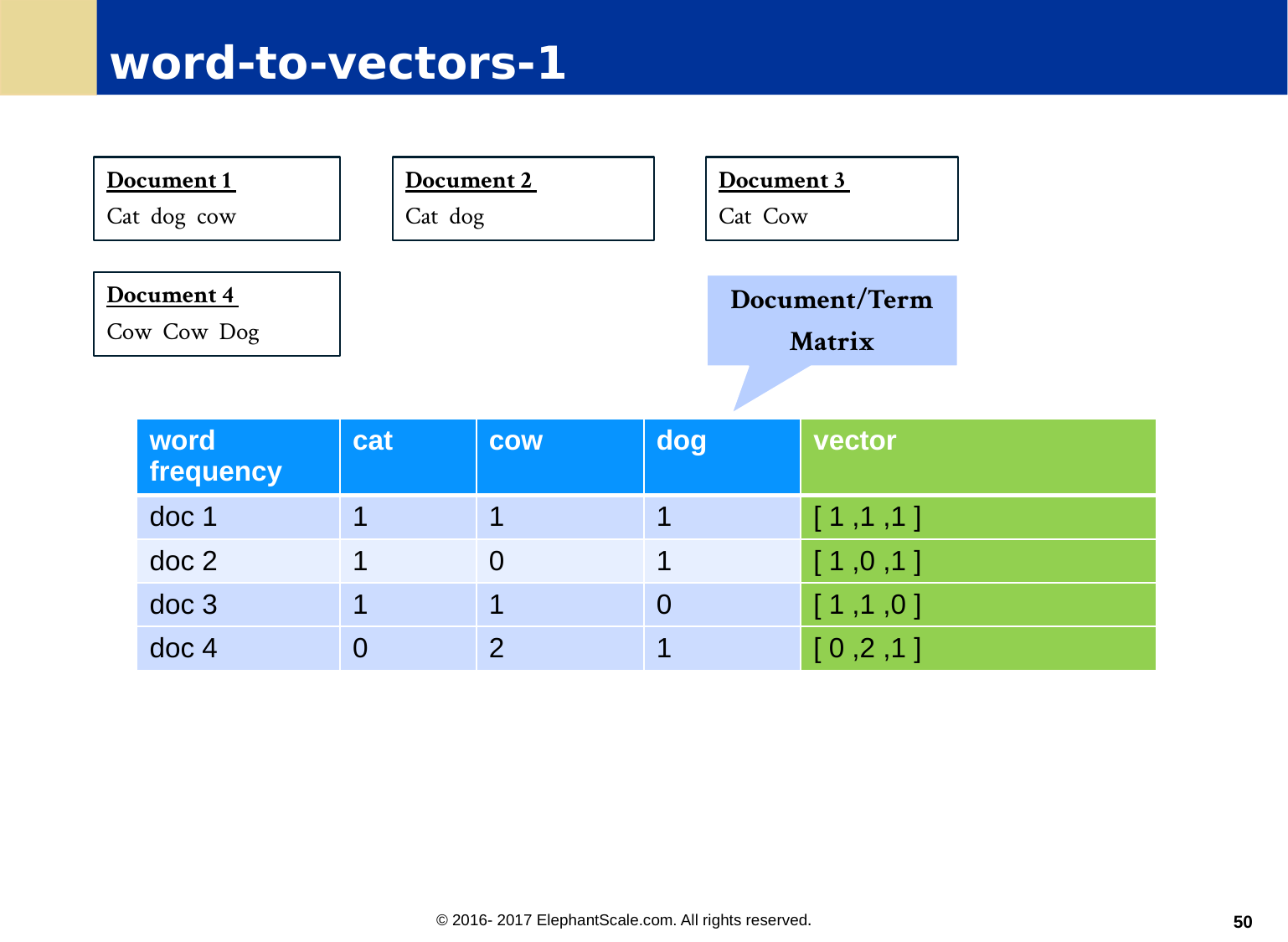

# word-to-vectors-1
Document 1
Cat  dog  cow
Document 2
Cat  dog
Document 3
Cat  Cow
Document 4
Cow  Cow  Dog
Document/Term
Matrix
| word frequency | cat | cow | dog | vector |
| --- | --- | --- | --- | --- |
| doc 1 | 1 | 1 | 1 | [ 1 ,1 ,1 ] |
| doc 2 | 1 | 0 | 1 | [ 1 ,0 ,1 ] |
| doc 3 | 1 | 1 | 0 | [ 1 ,1 ,0 ] |
| doc 4 | 0 | 2 | 1 | [ 0 ,2 ,1 ] |
50